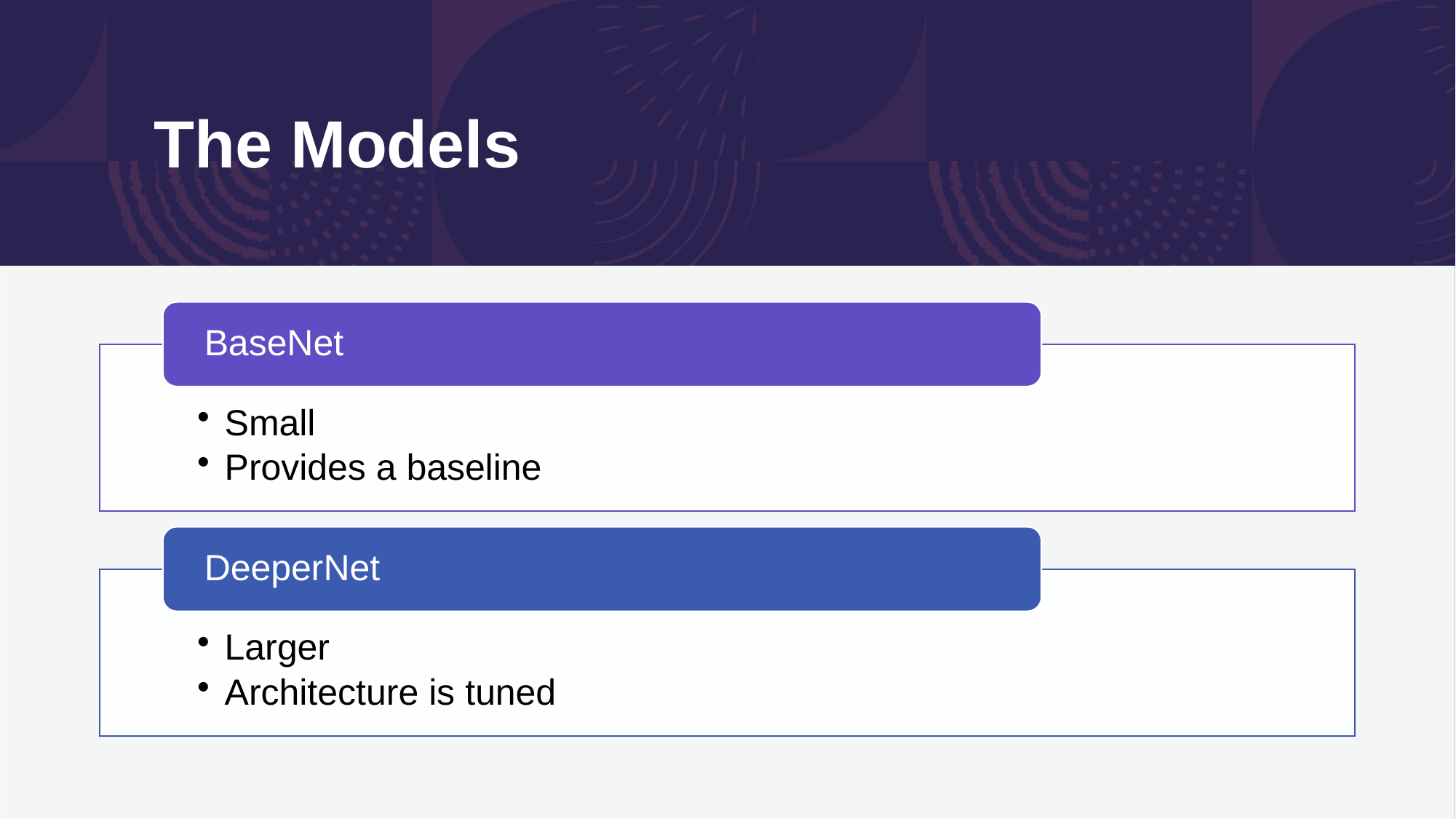

# The Models
Small
Provides a baseline
BaseNet
Larger
Architecture is tuned
DeeperNet